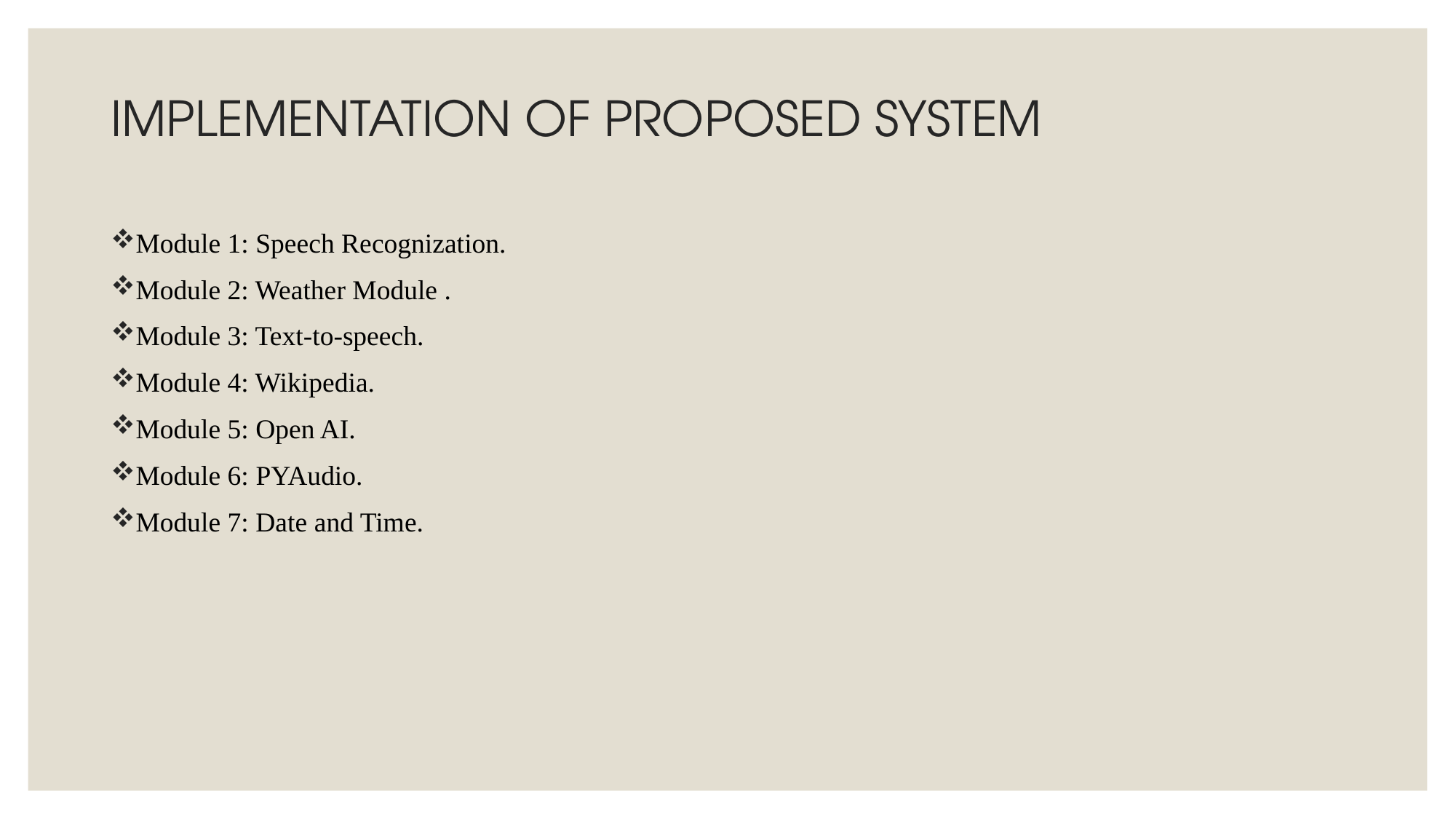

# IMPLEMENTATION OF PROPOSED SYSTEM
Module 1: Speech Recognization.
Module 2: Weather Module .
Module 3: Text-to-speech.
Module 4: Wikipedia.
Module 5: Open AI.
Module 6: PYAudio.
Module 7: Date and Time.